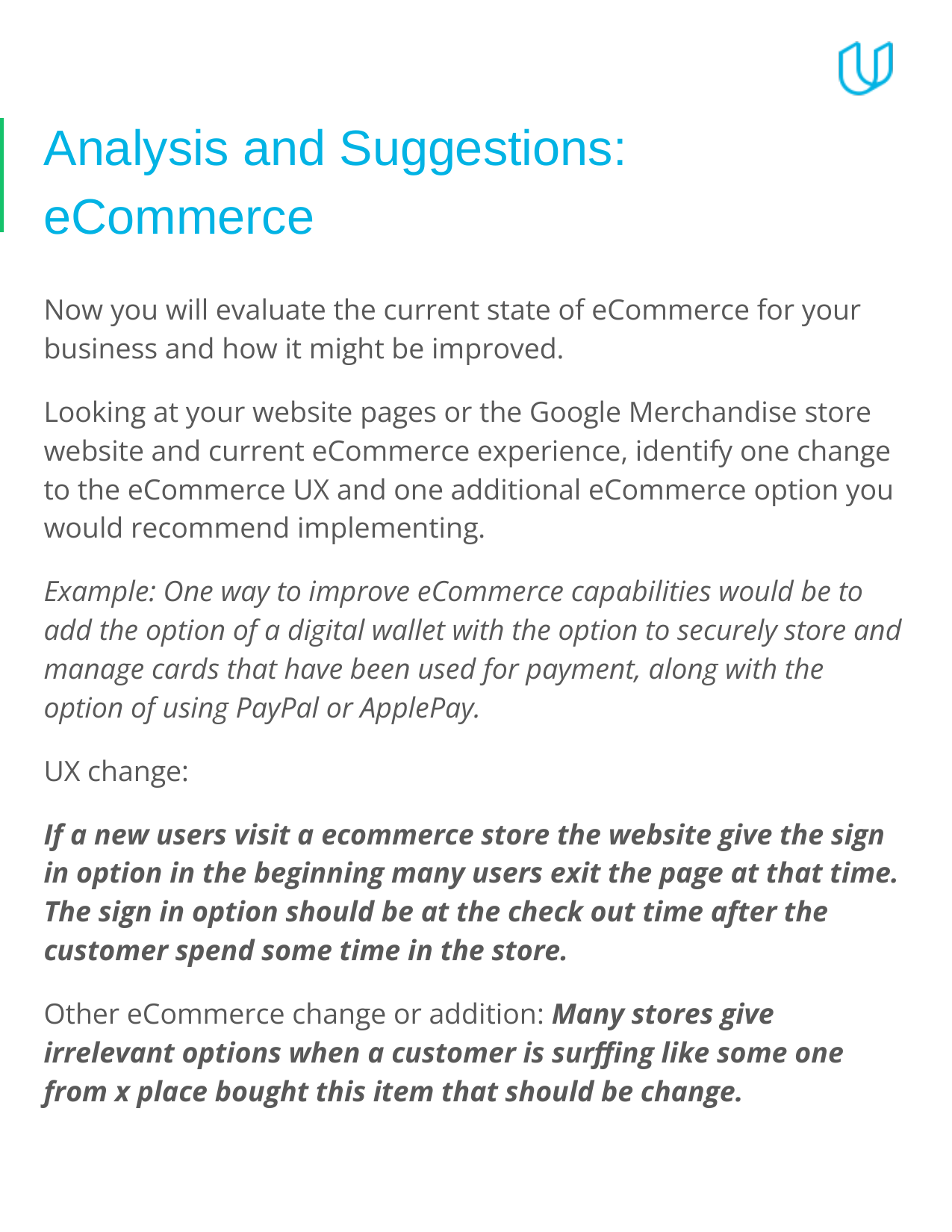

# Analysis and Suggestions: eCommerce
Now you will evaluate the current state of eCommerce for your business and how it might be improved.
Looking at your website pages or the Google Merchandise store website and current eCommerce experience, identify one change to the eCommerce UX and one additional eCommerce option you would recommend implementing.
Example: One way to improve eCommerce capabilities would be to add the option of a digital wallet with the option to securely store and manage cards that have been used for payment, along with the option of using PayPal or ApplePay.
UX change:
If a new users visit a ecommerce store the website give the sign in option in the beginning many users exit the page at that time. The sign in option should be at the check out time after the customer spend some time in the store.
Other eCommerce change or addition: Many stores give irrelevant options when a customer is surffing like some one from x place bought this item that should be change.